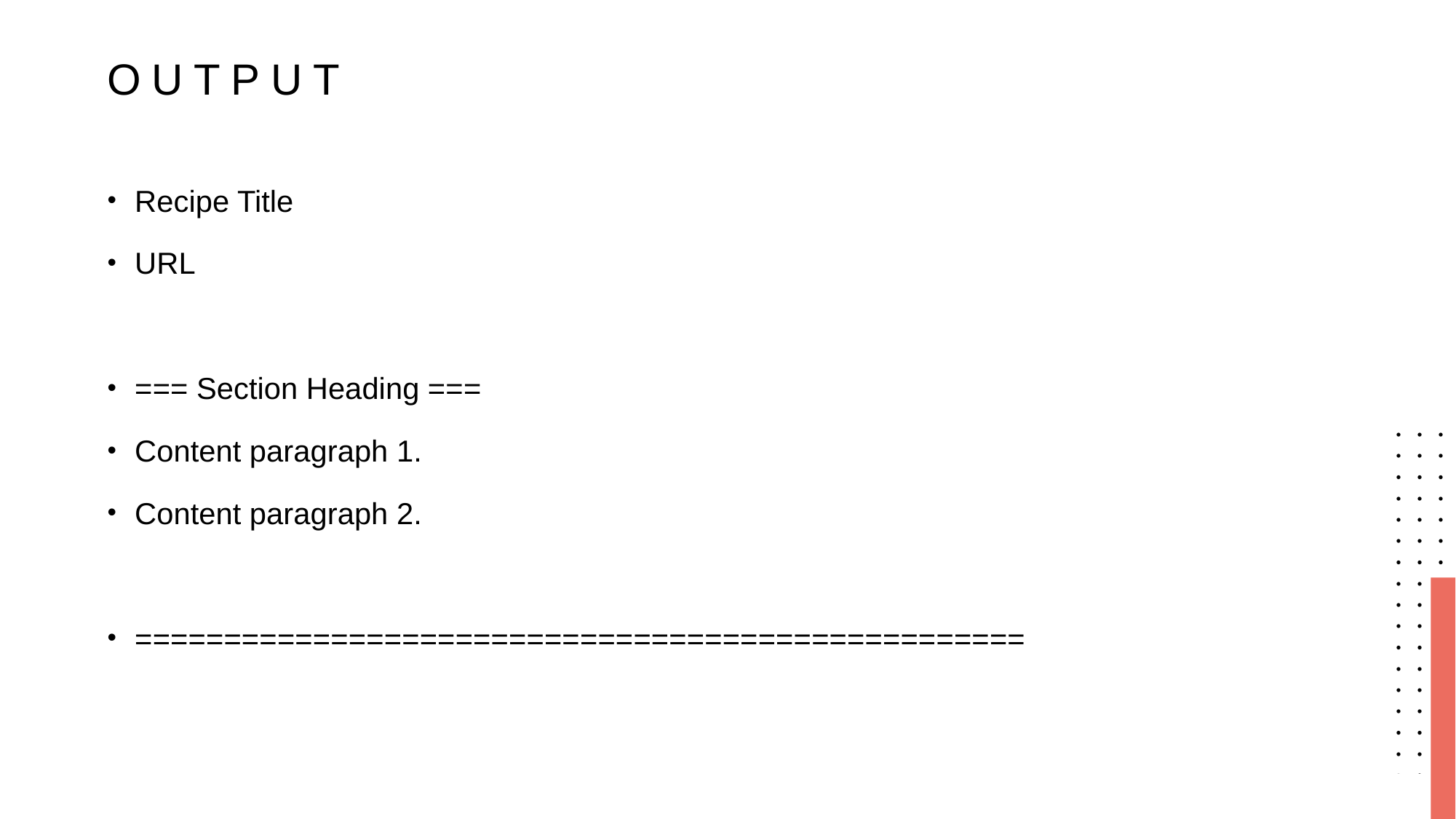

# Output
Recipe Title
URL

=== Section Heading ===
Content paragraph 1.
Content paragraph 2.

==================================================